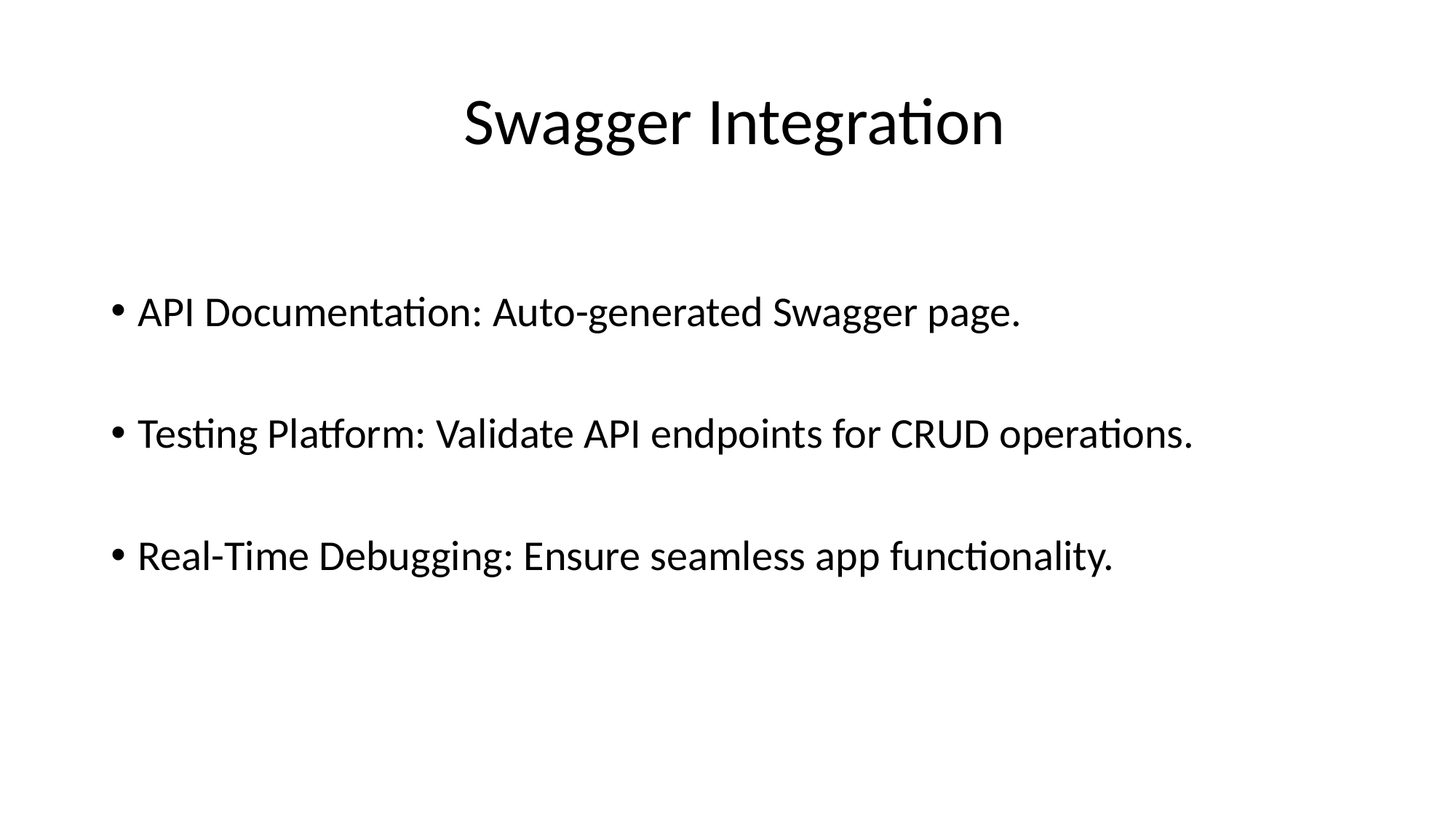

# Swagger Integration

API Documentation: Auto-generated Swagger page.

Testing Platform: Validate API endpoints for CRUD operations.

Real-Time Debugging: Ensure seamless app functionality.